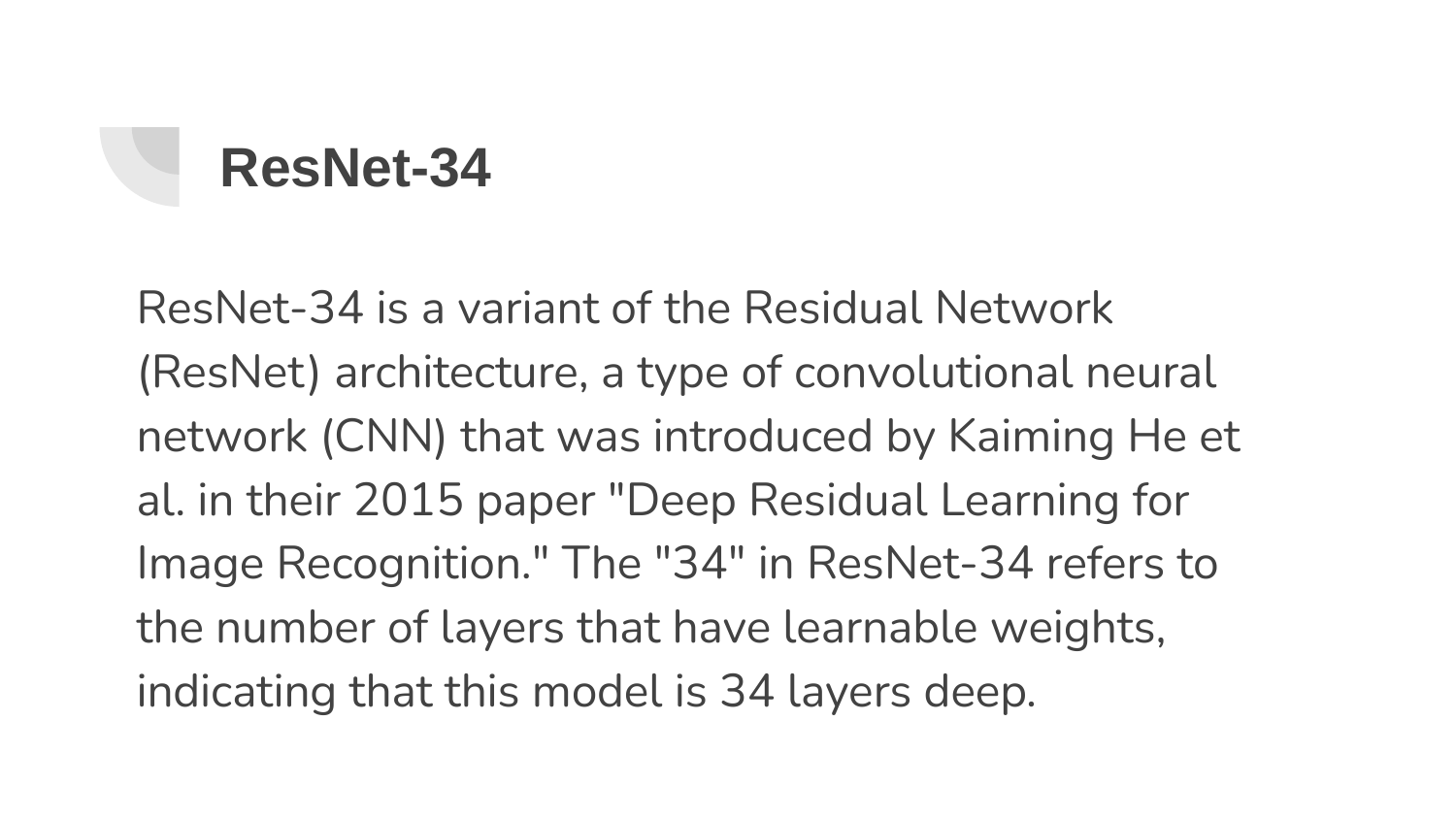

# ResNet-34
ResNet-34 is a variant of the Residual Network (ResNet) architecture, a type of convolutional neural network (CNN) that was introduced by Kaiming He et al. in their 2015 paper "Deep Residual Learning for Image Recognition." The "34" in ResNet-34 refers to the number of layers that have learnable weights, indicating that this model is 34 layers deep.